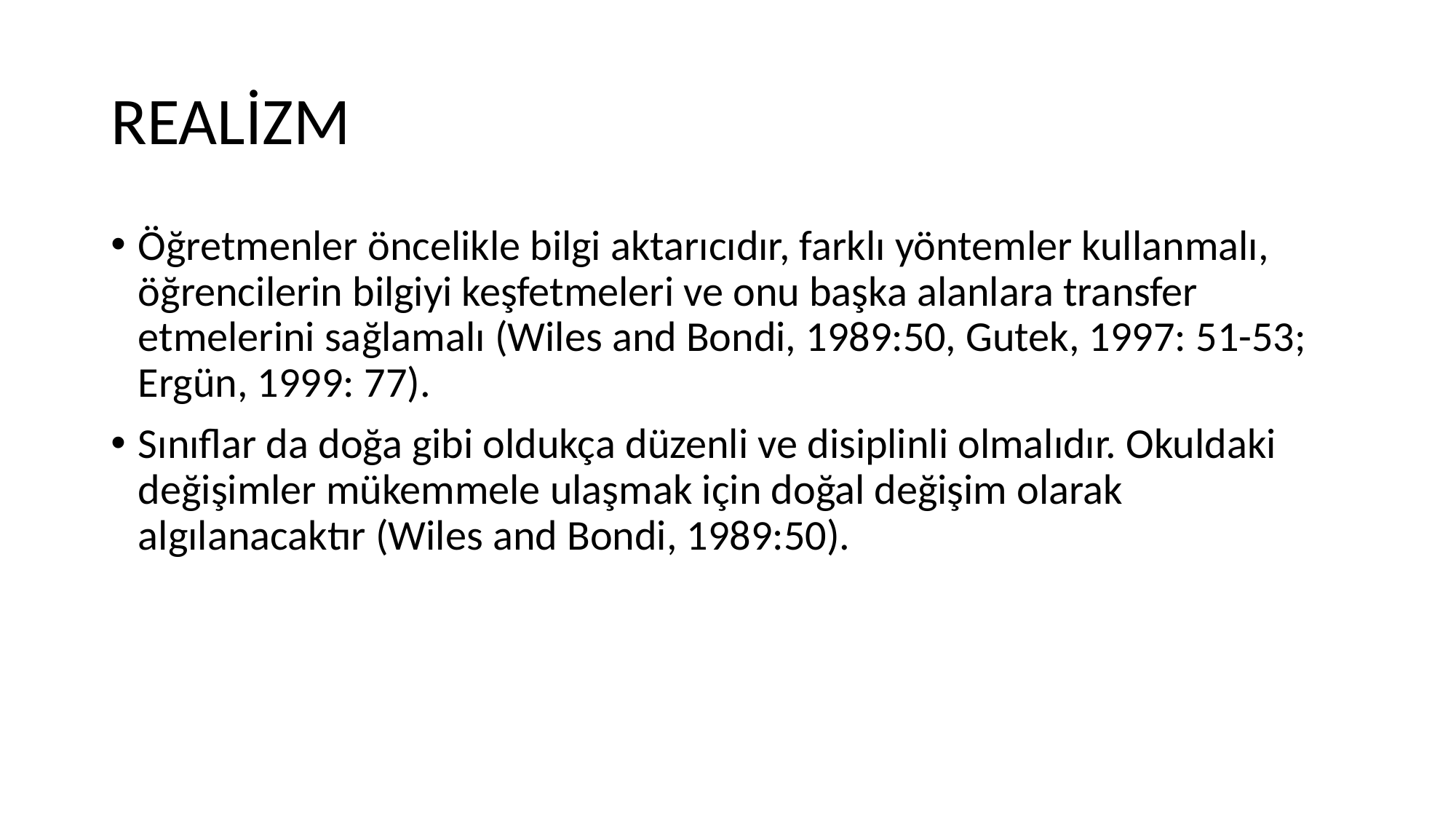

# REALİZM
Öğretmenler öncelikle bilgi aktarıcıdır, farklı yöntemler kullanmalı, öğrencilerin bilgiyi keşfetmeleri ve onu başka alanlara transfer etmelerini sağlamalı (Wiles and Bondi, 1989:50, Gutek, 1997: 51-53; Ergün, 1999: 77).
Sınıflar da doğa gibi oldukça düzenli ve disiplinli olmalıdır. Okuldaki değişimler mükemmele ulaşmak için doğal değişim olarak algılanacaktır (Wiles and Bondi, 1989:50).